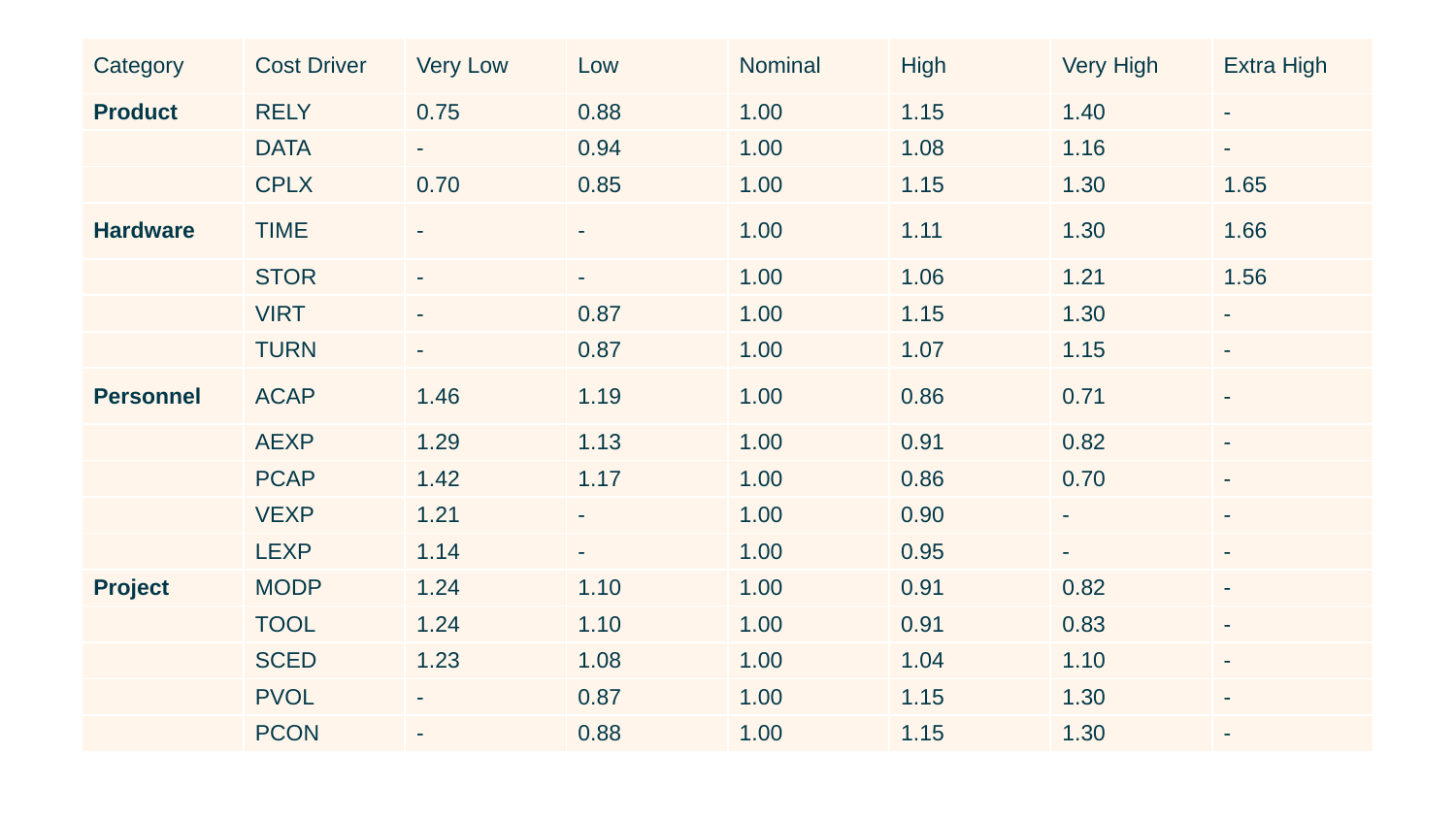

| Category | Cost Driver | Very Low | Low | Nominal | High | Very High | Extra High |
| --- | --- | --- | --- | --- | --- | --- | --- |
| Product | RELY | 0.75 | 0.88 | 1.00 | 1.15 | 1.40 | - |
|  | DATA | - | 0.94 | 1.00 | 1.08 | 1.16 | - |
|  | CPLX | 0.70 | 0.85 | 1.00 | 1.15 | 1.30 | 1.65 |
| Hardware | TIME | - | - | 1.00 | 1.11 | 1.30 | 1.66 |
|  | STOR | - | - | 1.00 | 1.06 | 1.21 | 1.56 |
|  | VIRT | - | 0.87 | 1.00 | 1.15 | 1.30 | - |
|  | TURN | - | 0.87 | 1.00 | 1.07 | 1.15 | - |
| Personnel | ACAP | 1.46 | 1.19 | 1.00 | 0.86 | 0.71 | - |
|  | AEXP | 1.29 | 1.13 | 1.00 | 0.91 | 0.82 | - |
|  | PCAP | 1.42 | 1.17 | 1.00 | 0.86 | 0.70 | - |
|  | VEXP | 1.21 | - | 1.00 | 0.90 | - | - |
|  | LEXP | 1.14 | - | 1.00 | 0.95 | - | - |
| Project | MODP | 1.24 | 1.10 | 1.00 | 0.91 | 0.82 | - |
|  | TOOL | 1.24 | 1.10 | 1.00 | 0.91 | 0.83 | - |
|  | SCED | 1.23 | 1.08 | 1.00 | 1.04 | 1.10 | - |
|  | PVOL | - | 0.87 | 1.00 | 1.15 | 1.30 | - |
|  | PCON | - | 0.88 | 1.00 | 1.15 | 1.30 | - |